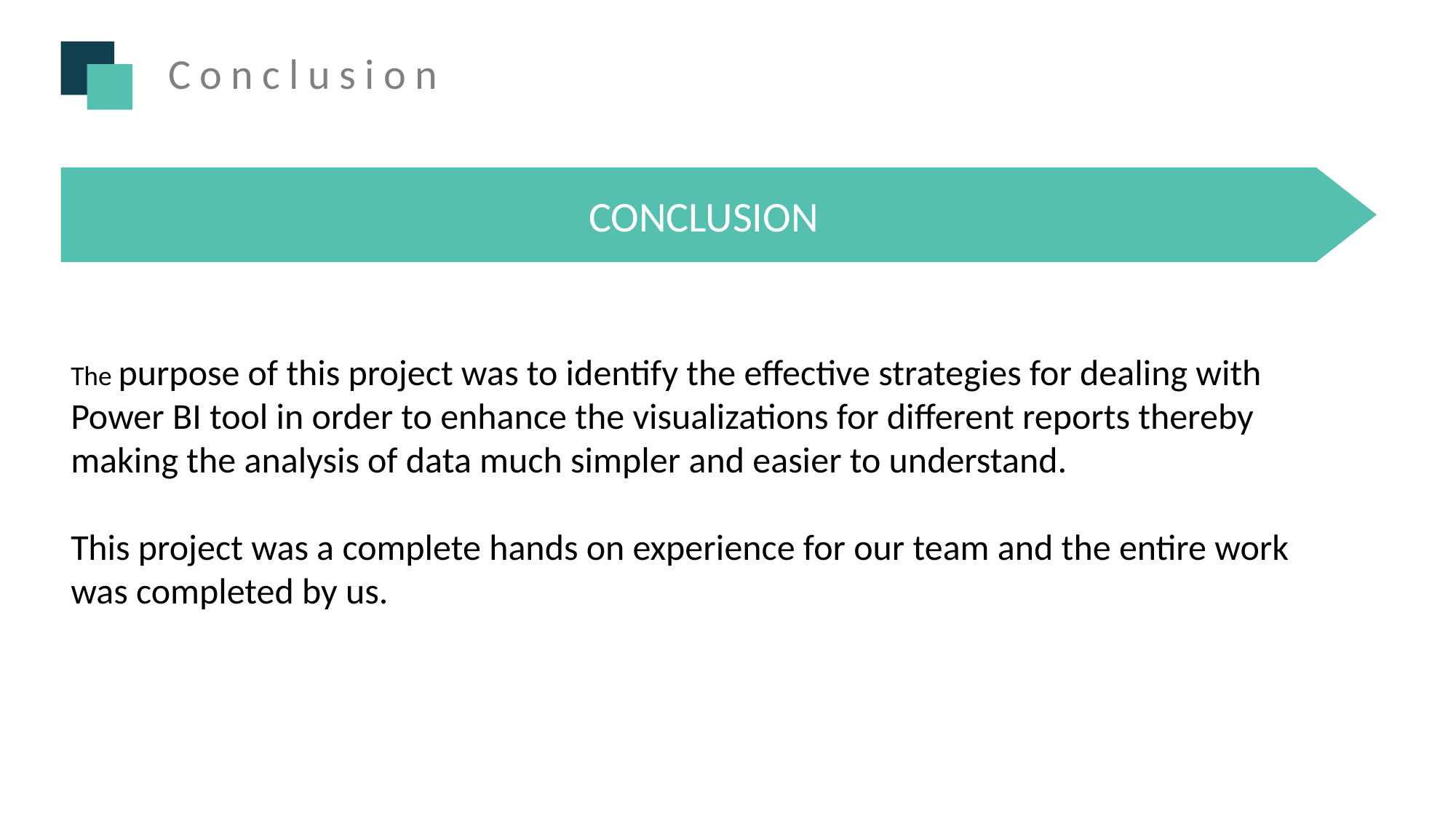

Conclusion

CONCLUSION
The purpose of this project was to identify the effective strategies for dealing with Power BI tool in order to enhance the visualizations for different reports thereby making the analysis of data much simpler and easier to understand.

This project was a complete hands on experience for our team and the entire work was completed by us.